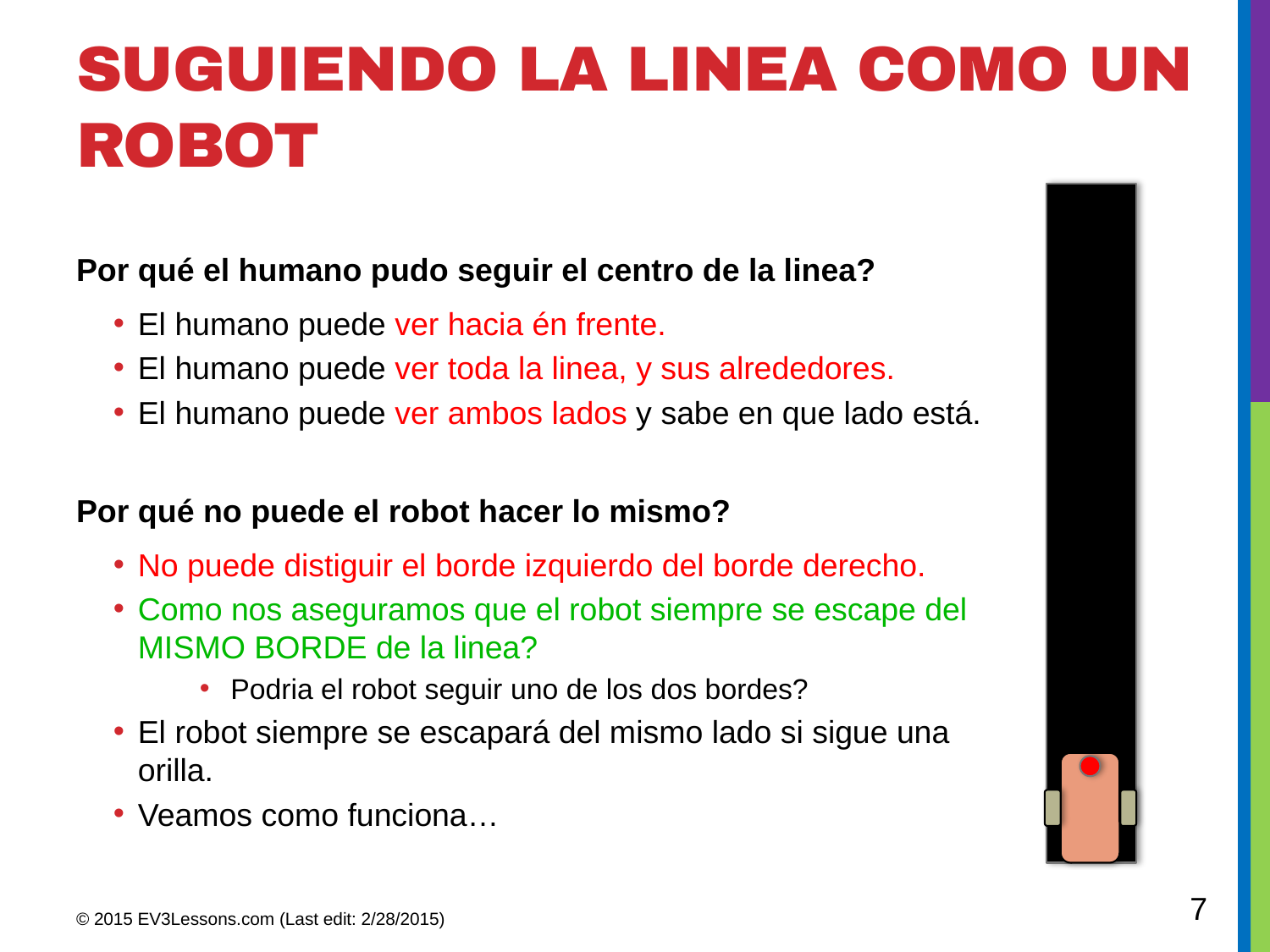

# SUGUIENDO LA LINEA COMO UN ROBOT

Por qué el humano pudo seguir el centro de la linea?
El humano puede ver hacia én frente.
El humano puede ver toda la linea, y sus alrededores.
El humano puede ver ambos lados y sabe en que lado está.

Por qué no puede el robot hacer lo mismo?
No puede distiguir el borde izquierdo del borde derecho.
Como nos aseguramos que el robot siempre se escape del MISMO BORDE de la linea?
Podria el robot seguir uno de los dos bordes?
El robot siempre se escapará del mismo lado si sigue una orilla.
Veamos como funciona…

7
© 2015 EV3Lessons.com (Last edit: 2/28/2015)